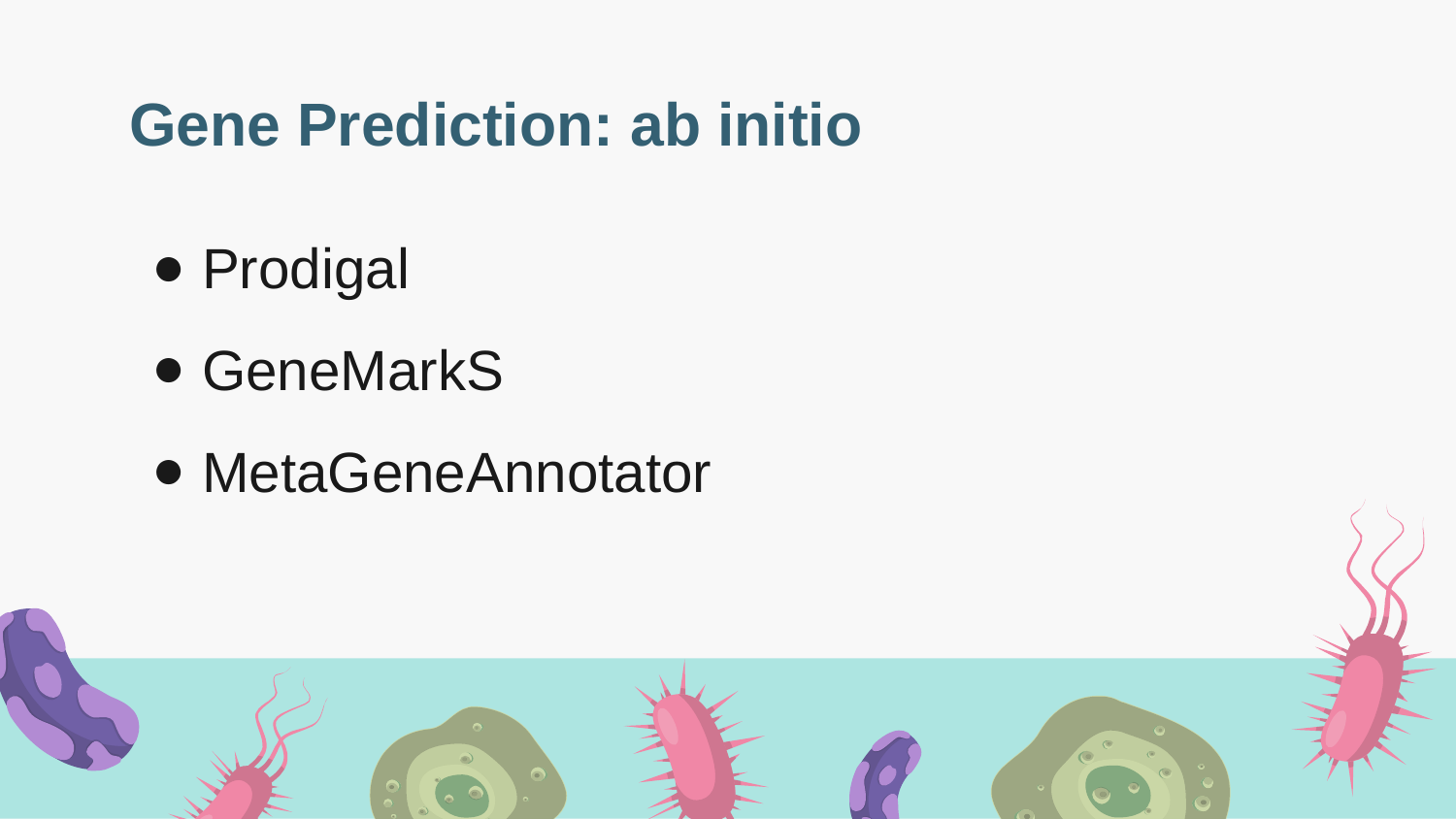

# Gene Prediction: ab initio
Prodigal
GeneMarkS
MetaGeneAnnotator